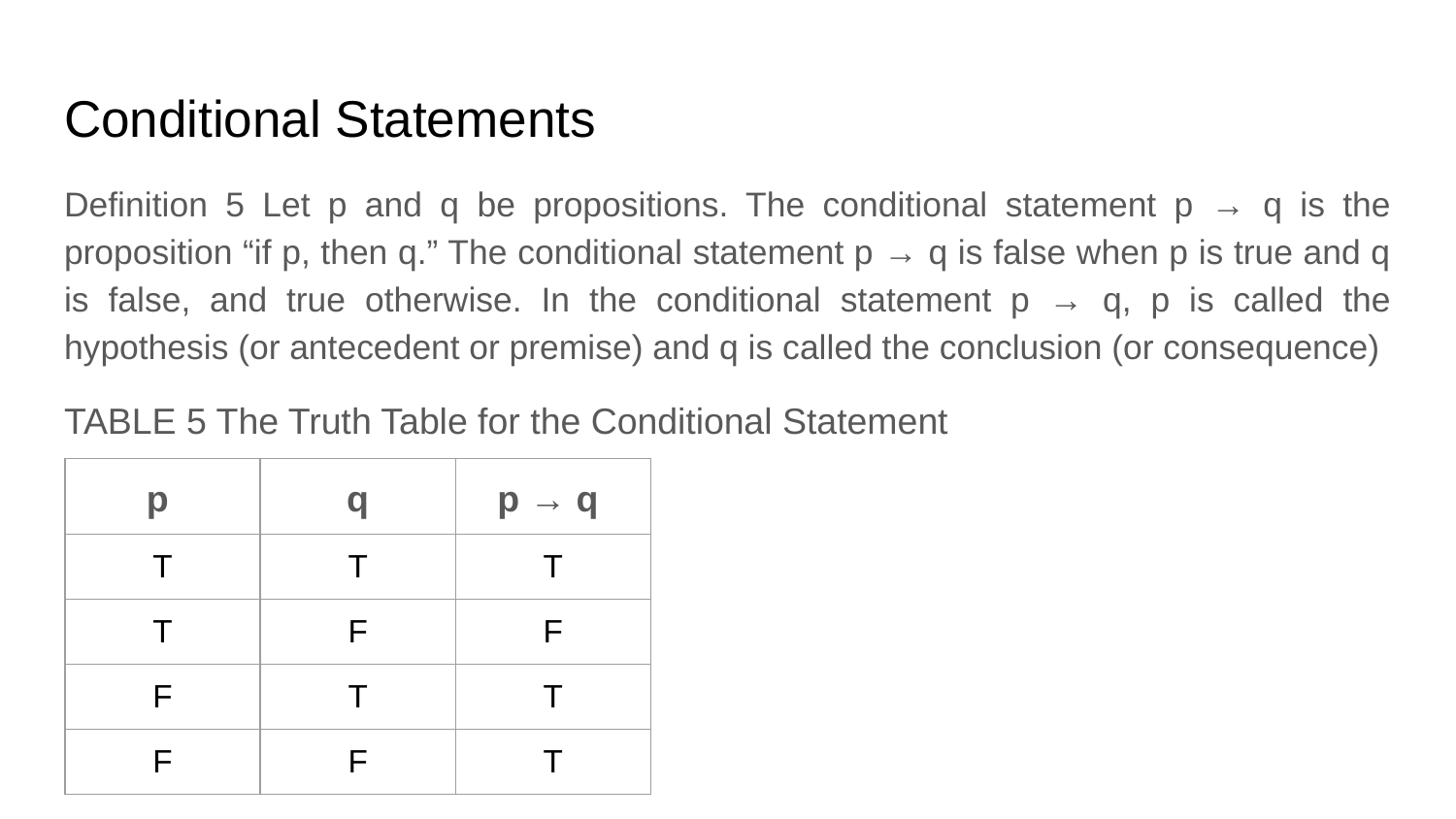

# Conditional Statements
Definition 5 Let p and q be propositions. The conditional statement p → q is the proposition “if p, then q.” The conditional statement p → q is false when p is true and q is false, and true otherwise. In the conditional statement p → q, p is called the hypothesis (or antecedent or premise) and q is called the conclusion (or consequence)
TABLE 5 The Truth Table for the Conditional Statement

| p | q | p → q |
| --- | --- | --- |
| T | T | T |
| T | F | F |
| F | T | T |
| F | F | T |